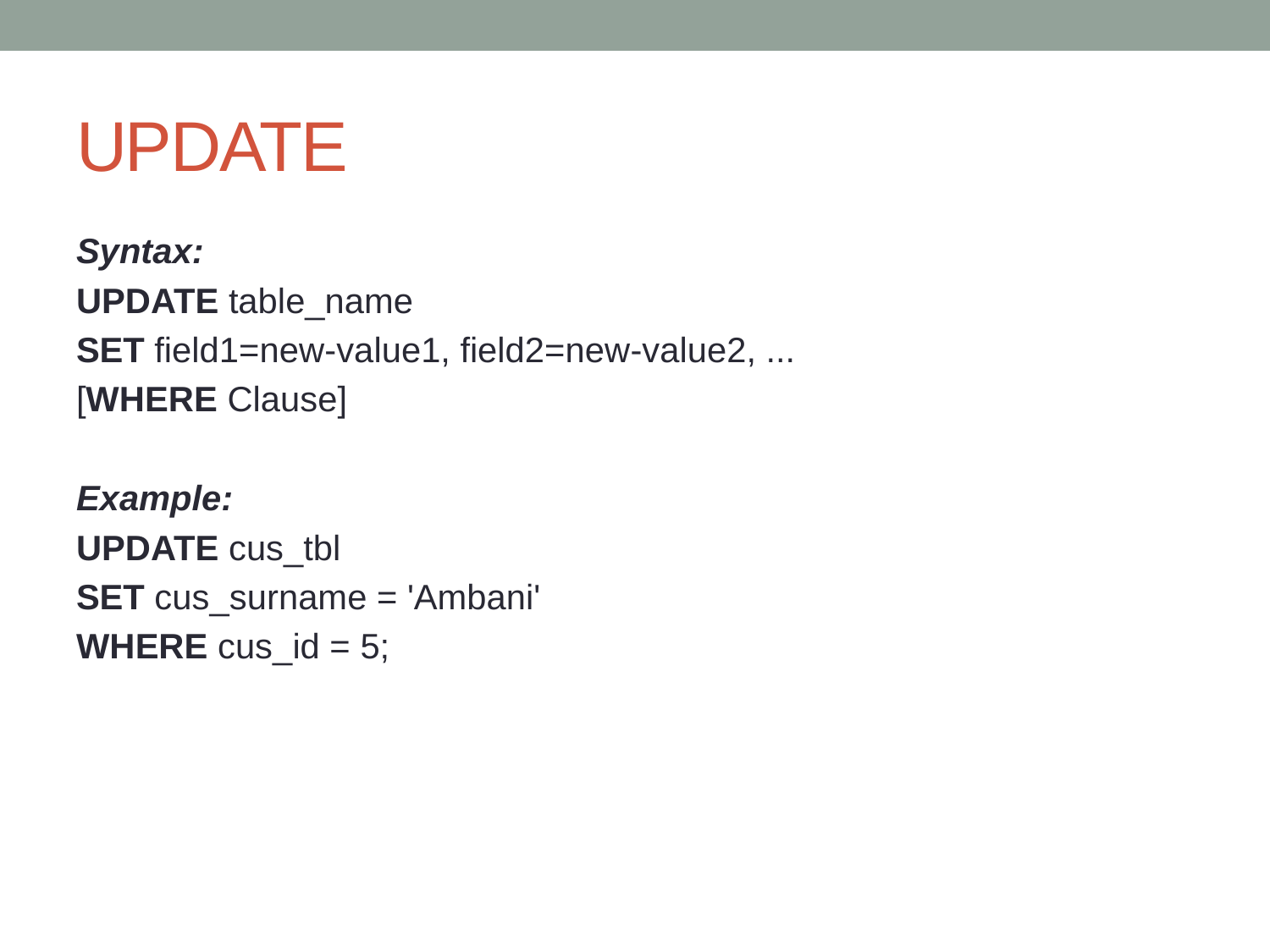

# UPDATE
Syntax:
UPDATE table_name
SET field1=new-value1, field2=new-value2, ...
[WHERE Clause]

Example:
UPDATE cus_tbl
SET cus_surname = 'Ambani'
WHERE cus_id = 5;